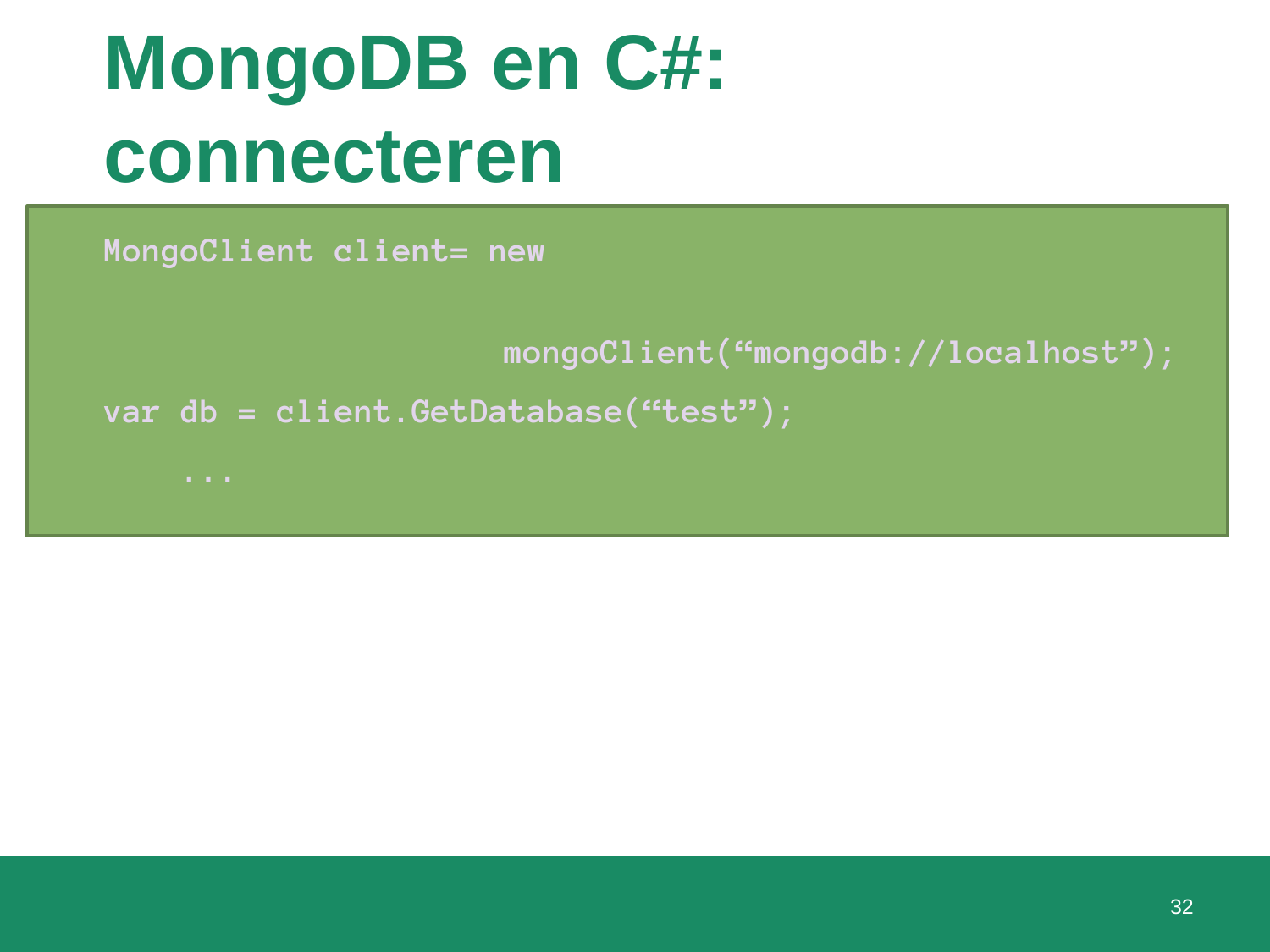

# MongoDB en C#: connecteren

MongoClient client= new 										   						 mongoClient(“mongodb://localhost”);
var db = client.GetDatabase(“test”);
    ...

32